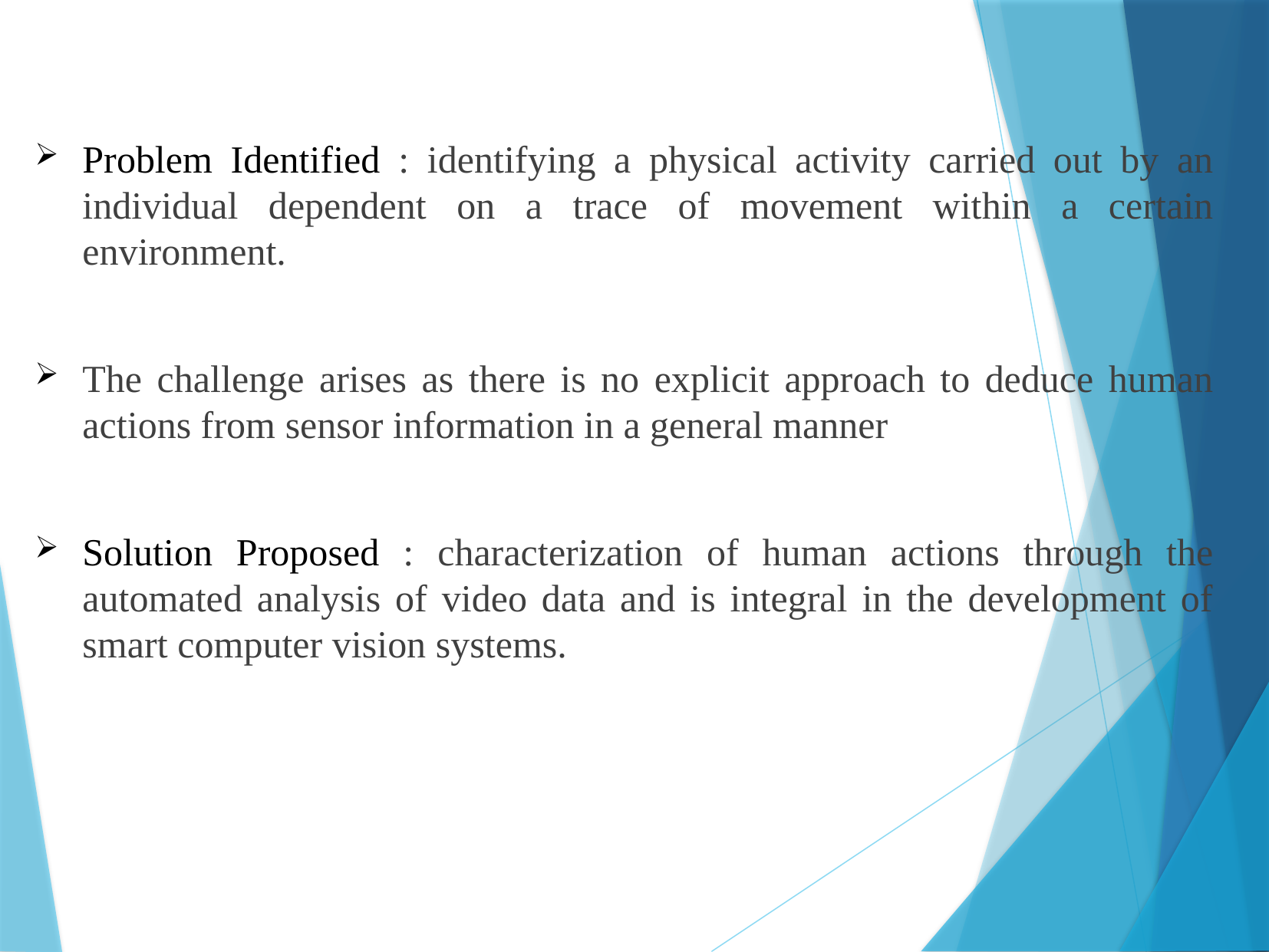

Problem Identified : identifying a physical activity carried out by an individual dependent on a trace of movement within a certain environment.

The challenge arises as there is no explicit approach to deduce human actions from sensor information in a general manner

Solution Proposed : characterization of human actions through the automated analysis of video data and is integral in the development of smart computer vision systems.